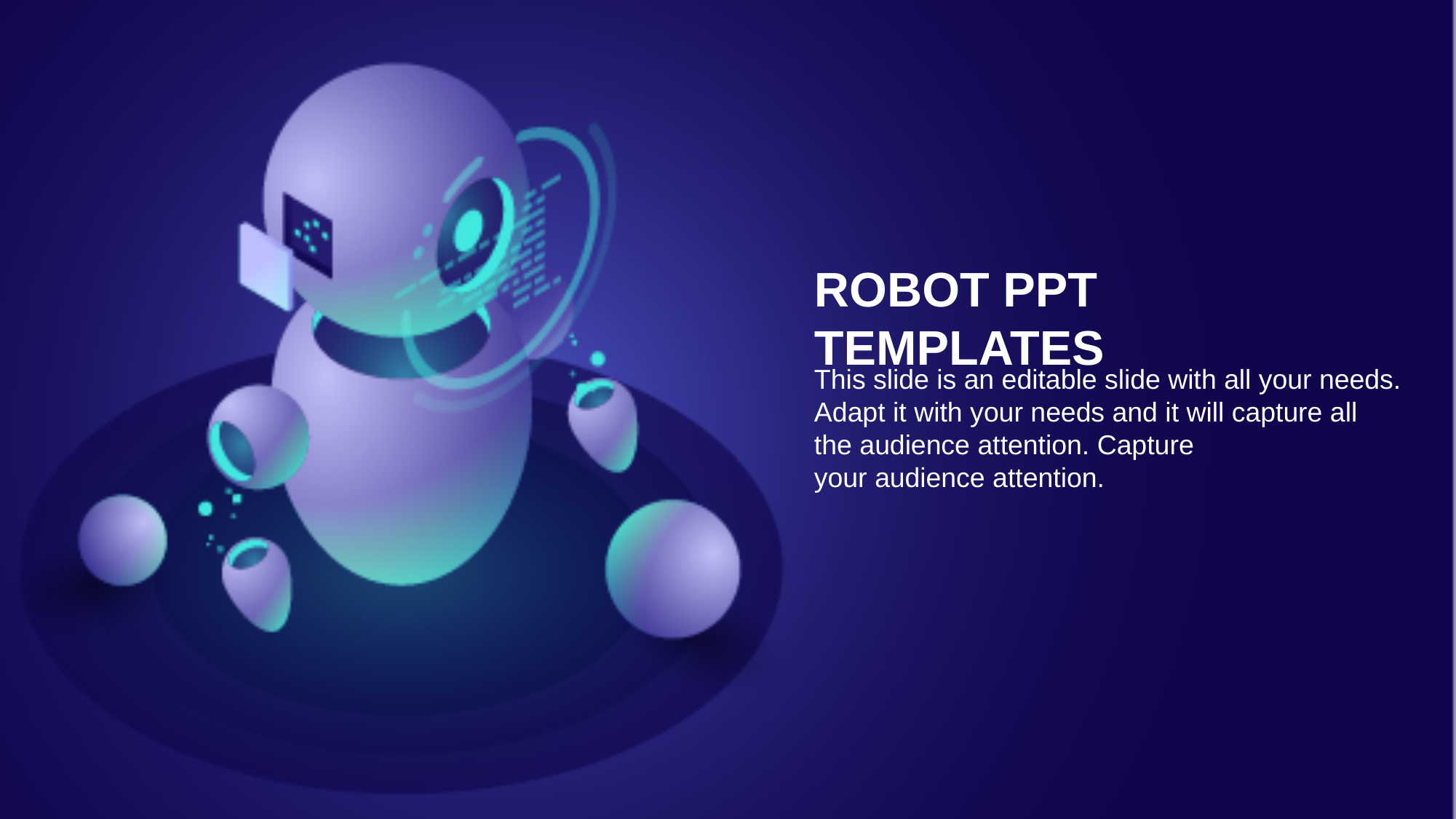

ROBOT PPT TEMPLATES
This slide is an editable slide with all your needs. Adapt it with your needs and it will capture all the audience attention. Capture
your audience attention.